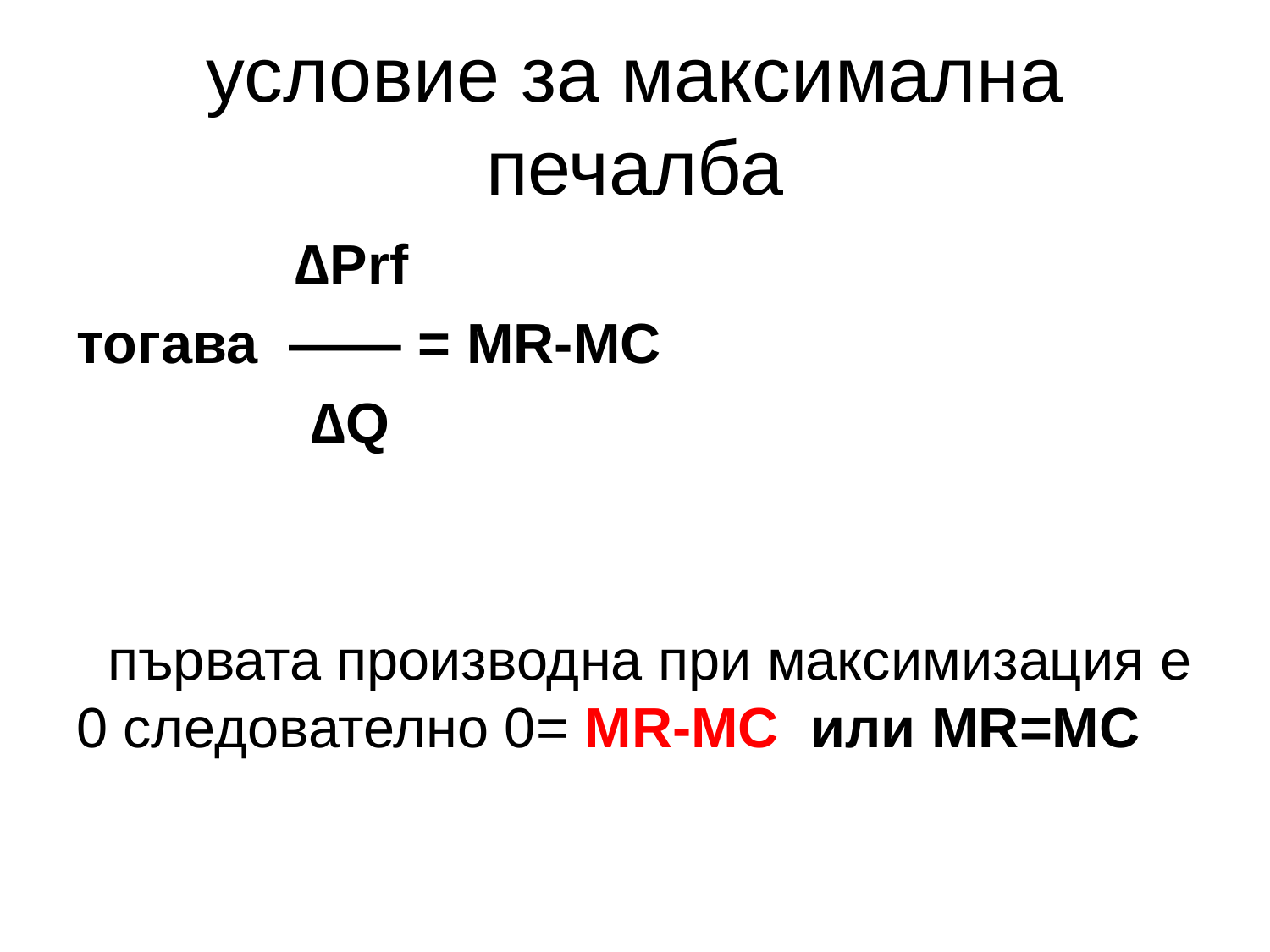

# условие за максимална печалба
              ∆Prf
тогава  —— = MR-MC
               ∆Q

  първата производна при максимизация е 0 следователно 0= MR-MC  или MR=MC